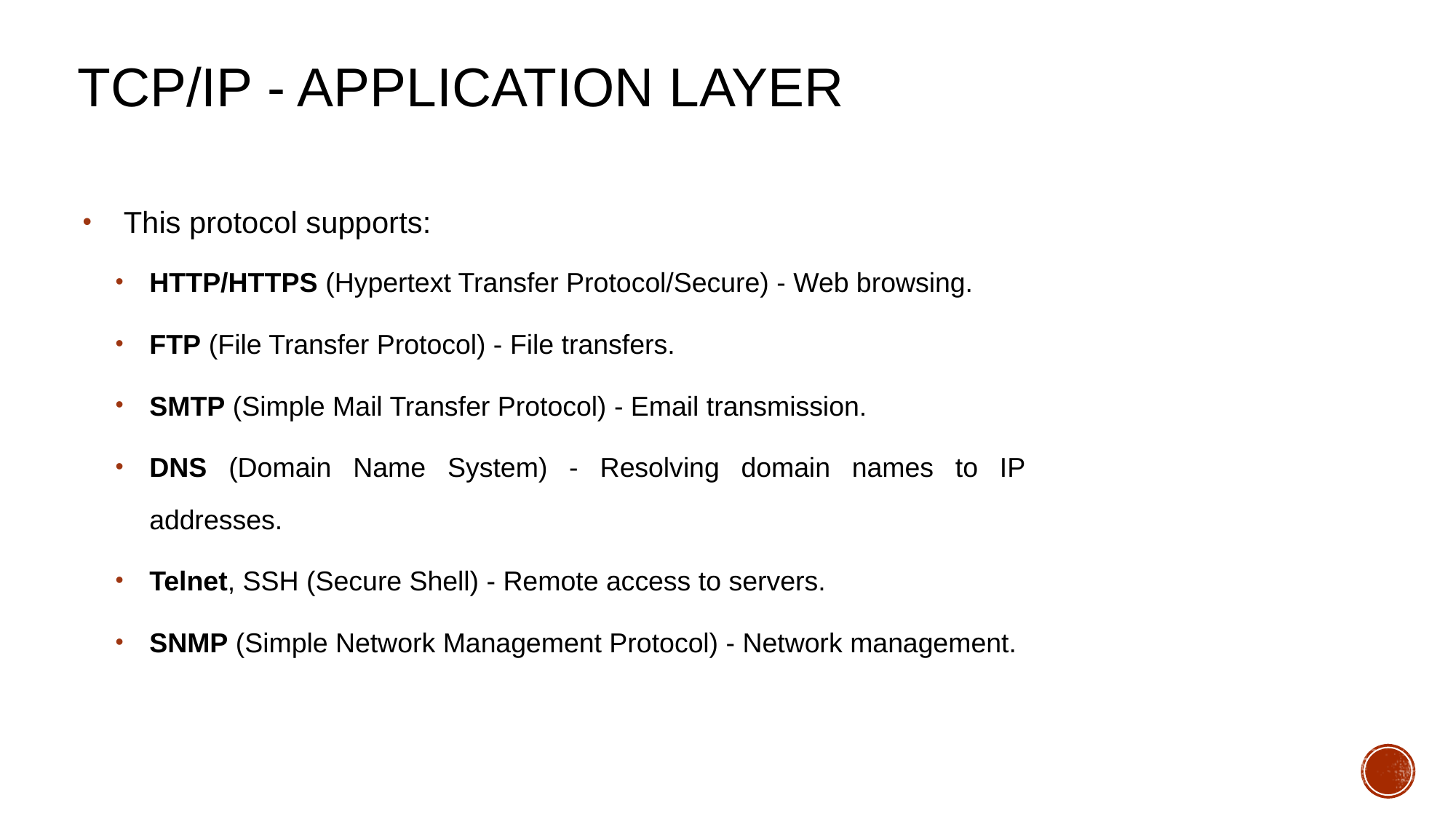

# TCP/IP - Application Layer
This protocol supports:
HTTP/HTTPS (Hypertext Transfer Protocol/Secure) - Web browsing.
FTP (File Transfer Protocol) - File transfers.
SMTP (Simple Mail Transfer Protocol) - Email transmission.
DNS (Domain Name System) - Resolving domain names to IP addresses.
Telnet, SSH (Secure Shell) - Remote access to servers.
SNMP (Simple Network Management Protocol) - Network management.